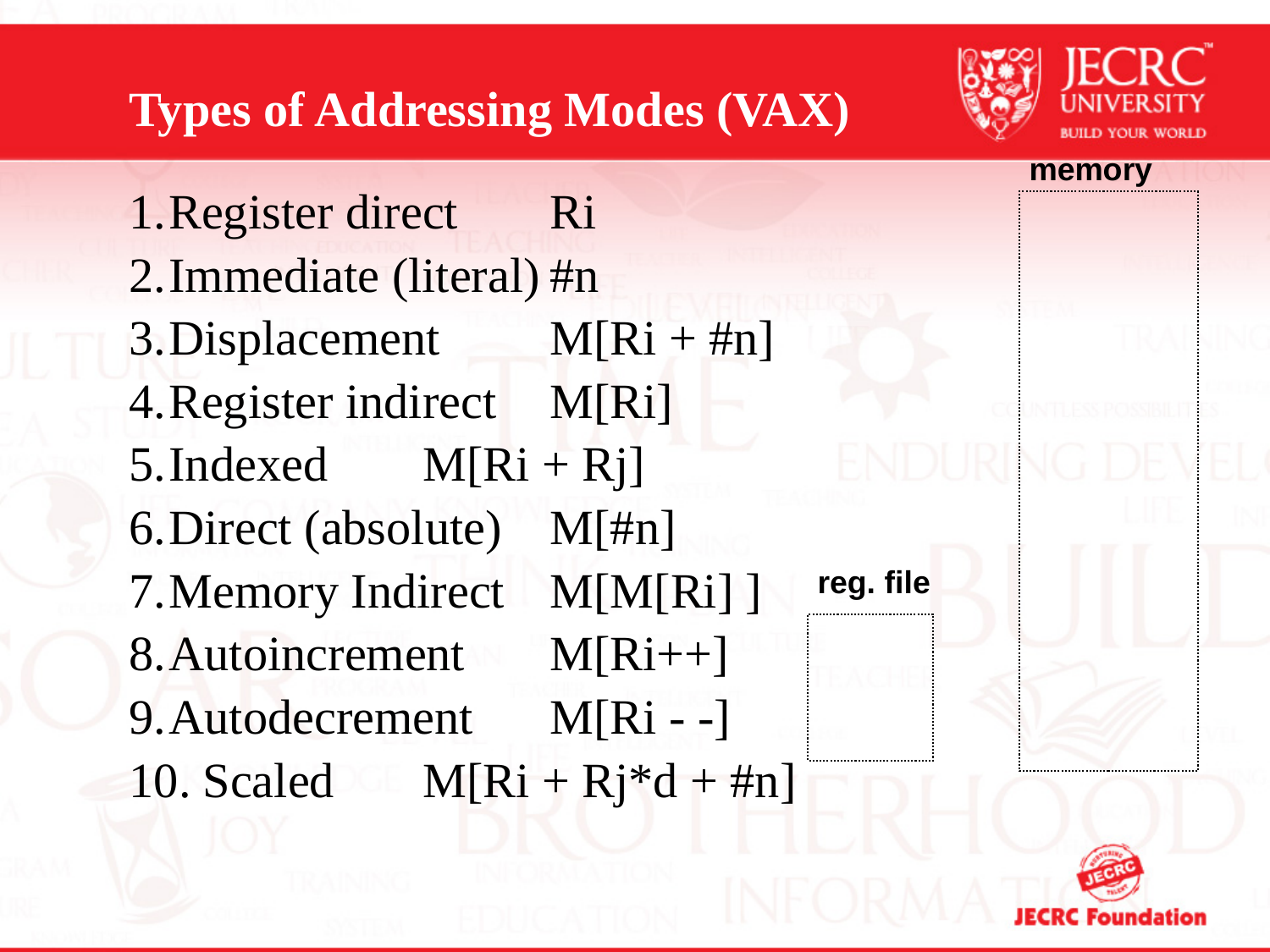

# Types of Addressing Modes (VAX)
memory
1.	Register direct	Ri
2.	Immediate (literal)	#n
3.	Displacement	M[Ri + #n]
4.	Register indirect 	M[Ri]
5.	Indexed	M[Ri + Rj]
6.	Direct (absolute)	M[#n]
7.	Memory Indirect	M[M[Ri] ]
8.	Autoincrement	M[Ri++]
9.	Autodecrement	M[Ri - -]
10. Scaled	M[Ri + Rj*d + #n]

reg. file